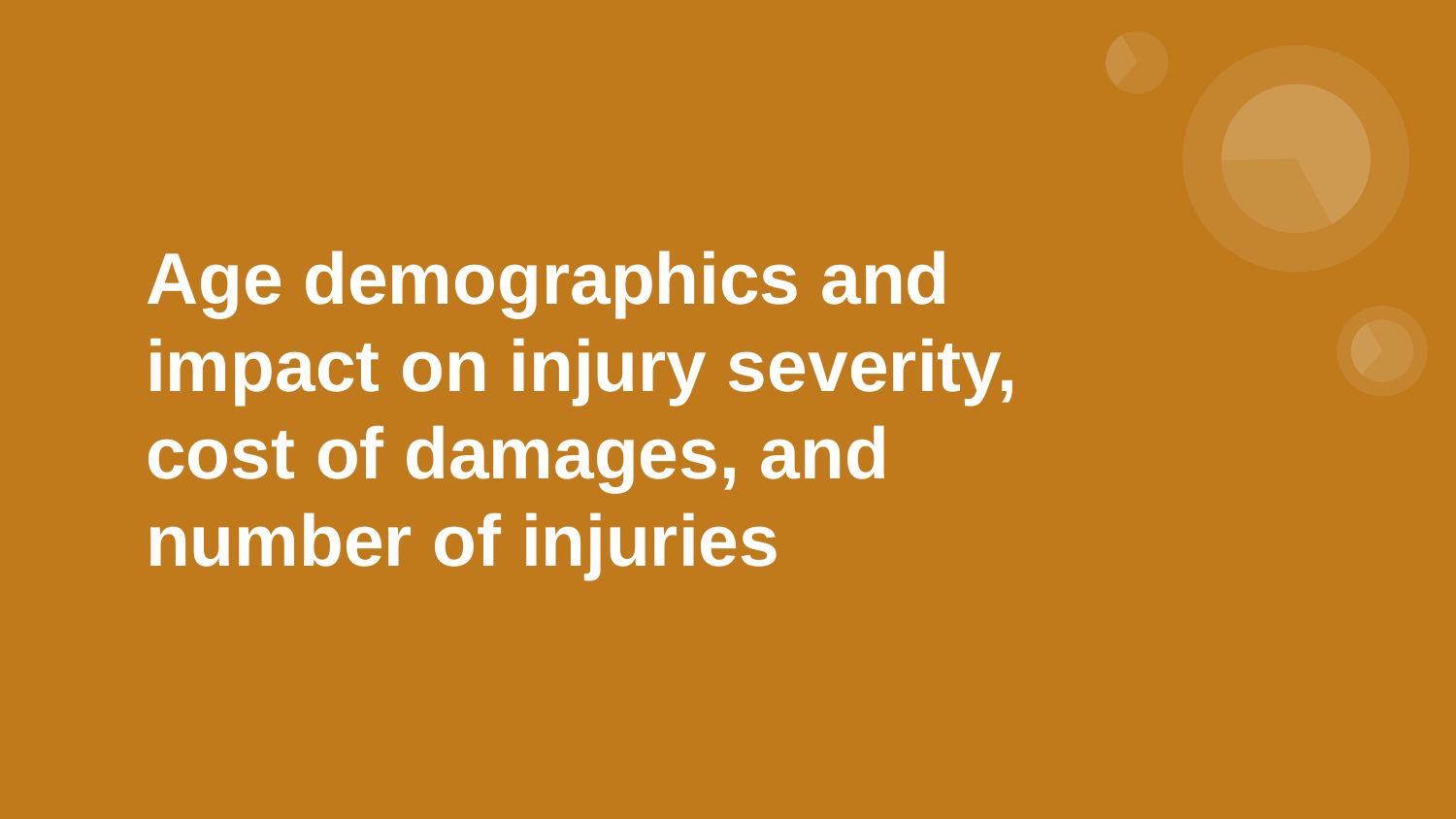

# Age demographics and impact on injury severity, cost of damages, and number of injuries